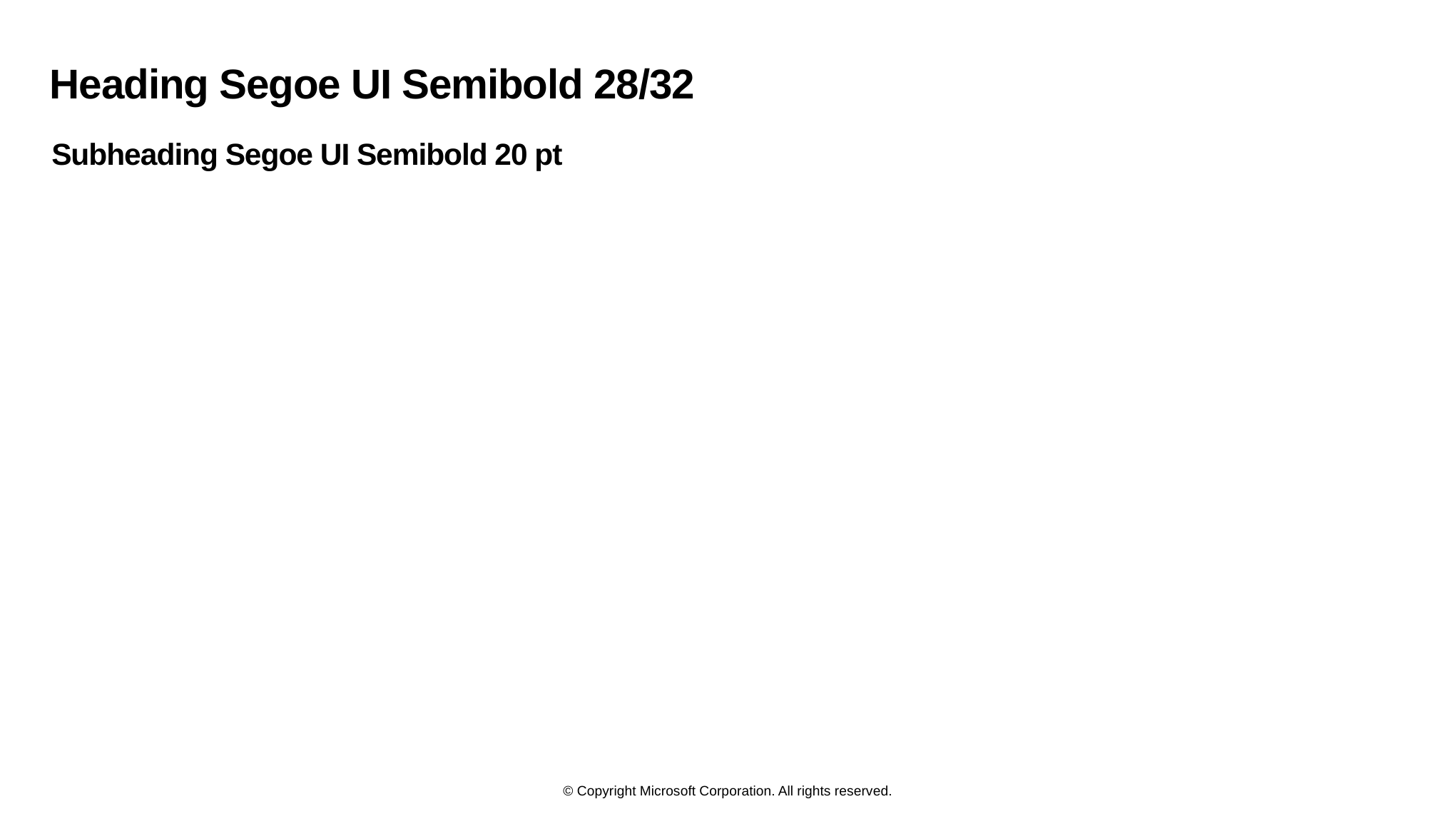

# Heading Segoe UI Semibold 28/32
Subheading Segoe UI Semibold 20 pt